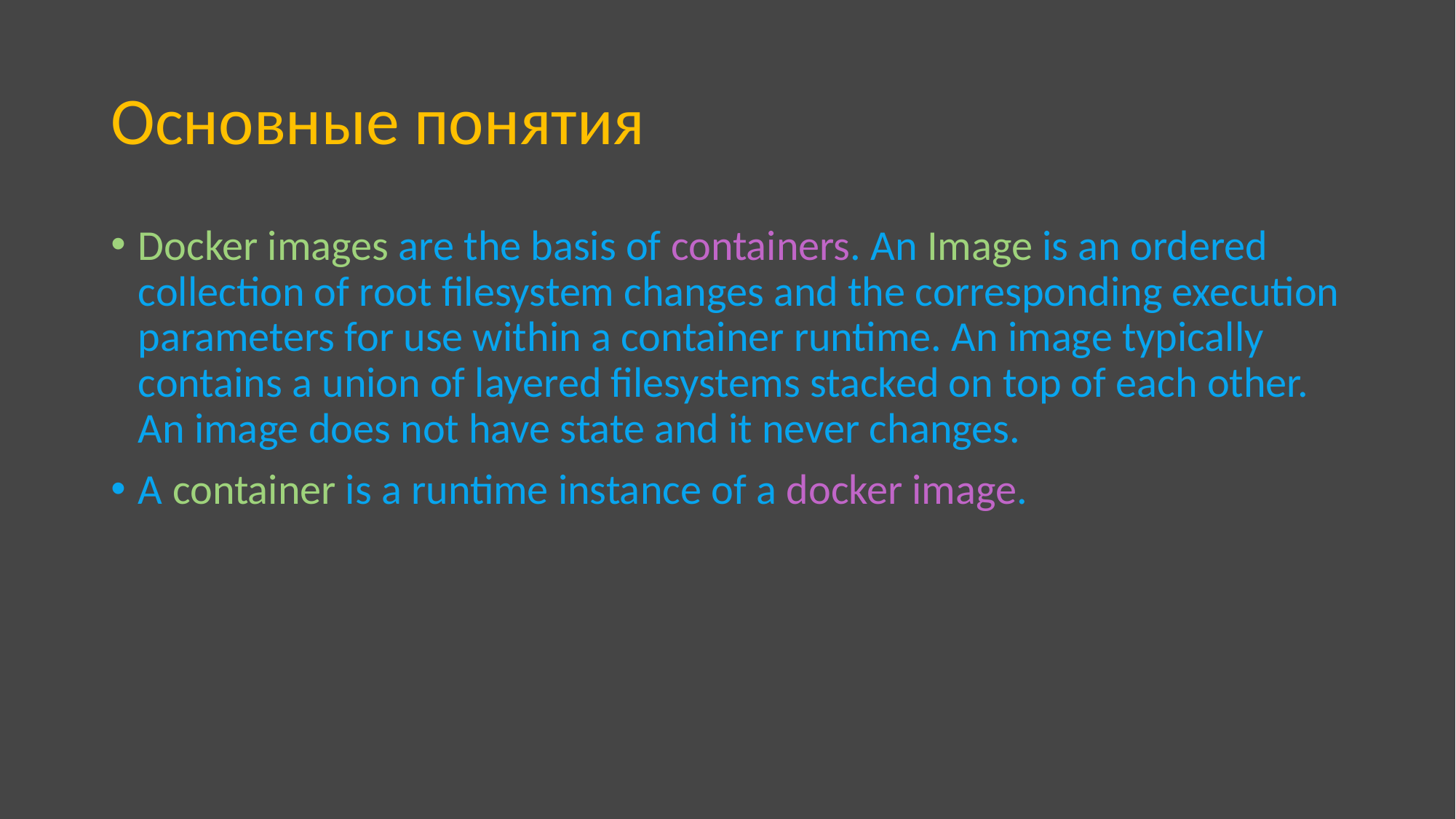

# Основные понятия
Docker images are the basis of containers. An Image is an ordered collection of root filesystem changes and the corresponding execution parameters for use within a container runtime. An image typically contains a union of layered filesystems stacked on top of each other. An image does not have state and it never changes.
A container is a runtime instance of a docker image.